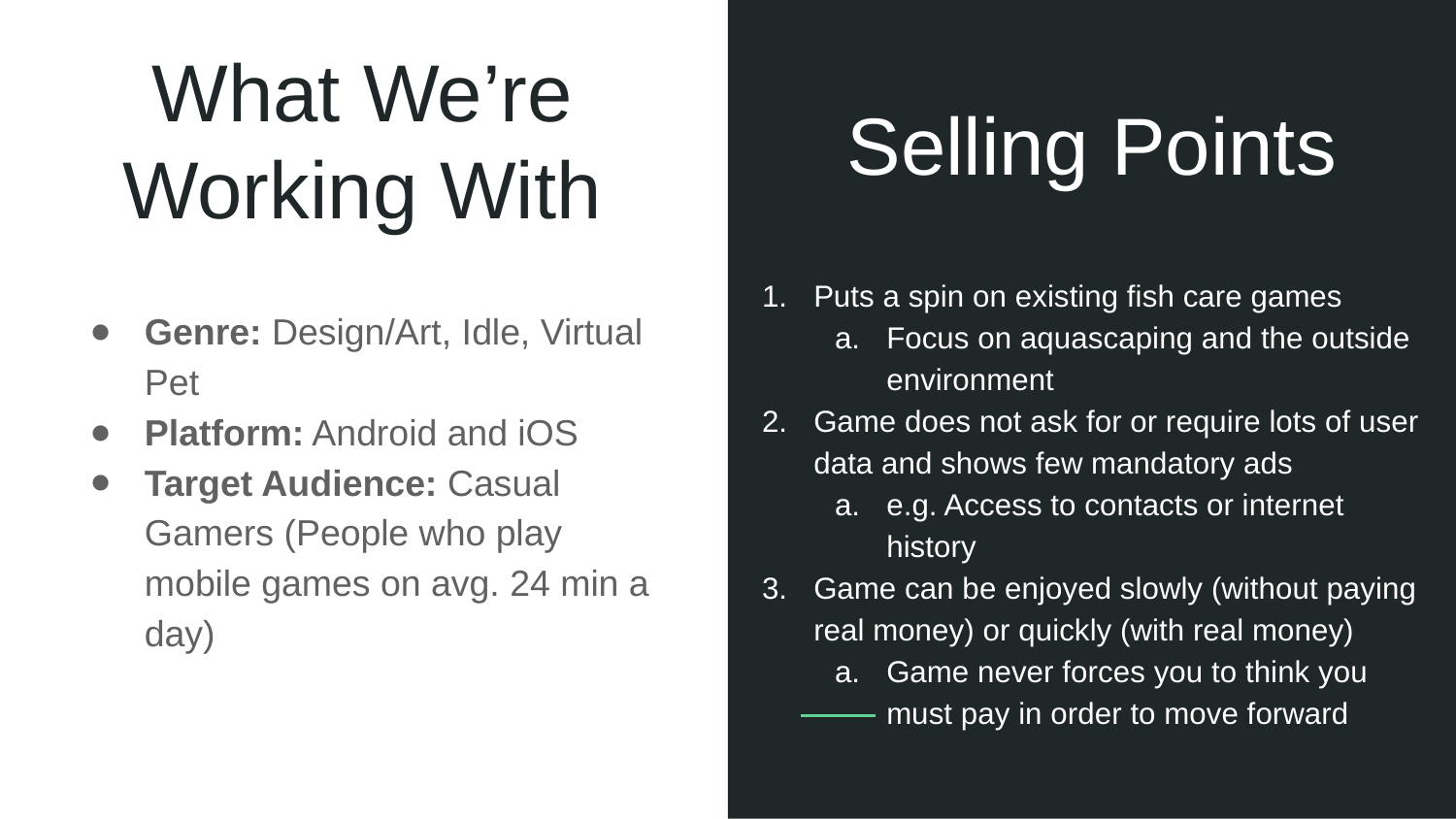

Selling Points
# What We’re Working With
Puts a spin on existing fish care games
Focus on aquascaping and the outside environment
Game does not ask for or require lots of user data and shows few mandatory ads
e.g. Access to contacts or internet history
Game can be enjoyed slowly (without paying real money) or quickly (with real money)
Game never forces you to think you must pay in order to move forward
Genre: Design/Art, Idle, Virtual Pet
Platform: Android and iOS
Target Audience: Casual Gamers (People who play mobile games on avg. 24 min a day)